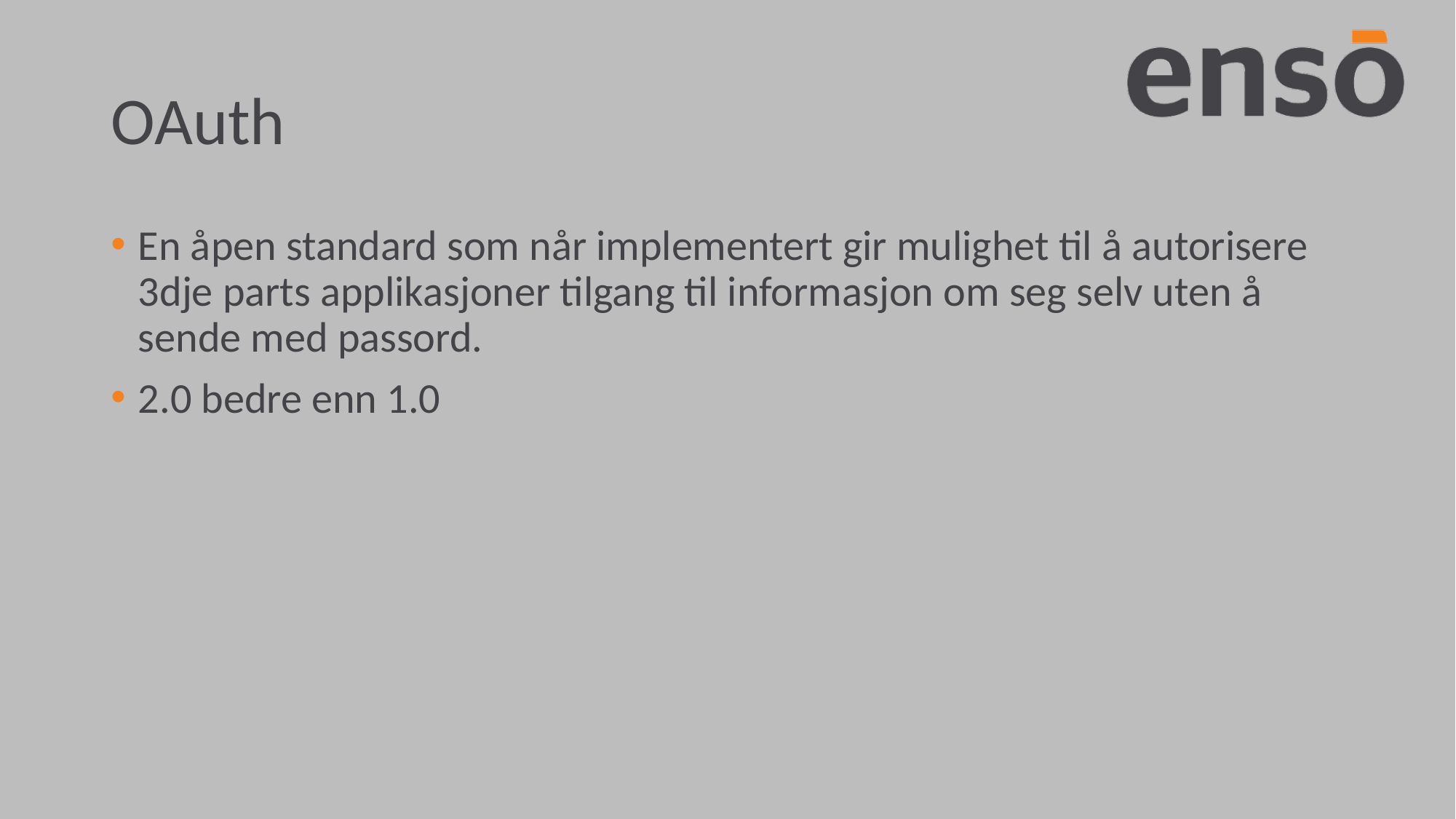

# OAuth
En åpen standard som når implementert gir mulighet til å autorisere 3dje parts applikasjoner tilgang til informasjon om seg selv uten å sende med passord.
2.0 bedre enn 1.0